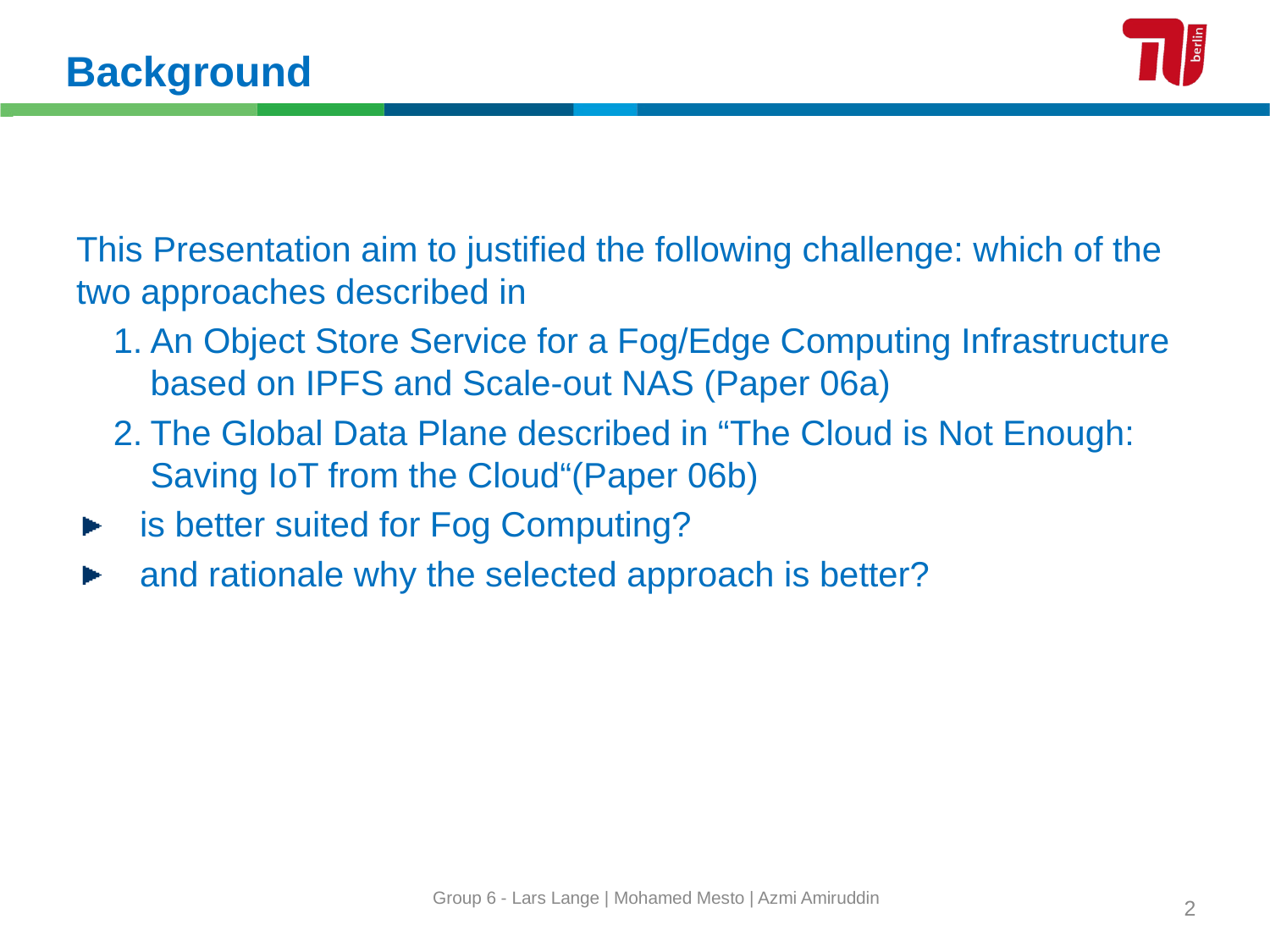

# Background
This Presentation aim to justified the following challenge: which of the two approaches described in
An Object Store Service for a Fog/Edge Computing Infrastructure based on IPFS and Scale-out NAS (Paper 06a)
The Global Data Plane described in “The Cloud is Not Enough: Saving IoT from the Cloud“(Paper 06b)
is better suited for Fog Computing?
and rationale why the selected approach is better?
Group 6 - Lars Lange | Mohamed Mesto | Azmi Amiruddin